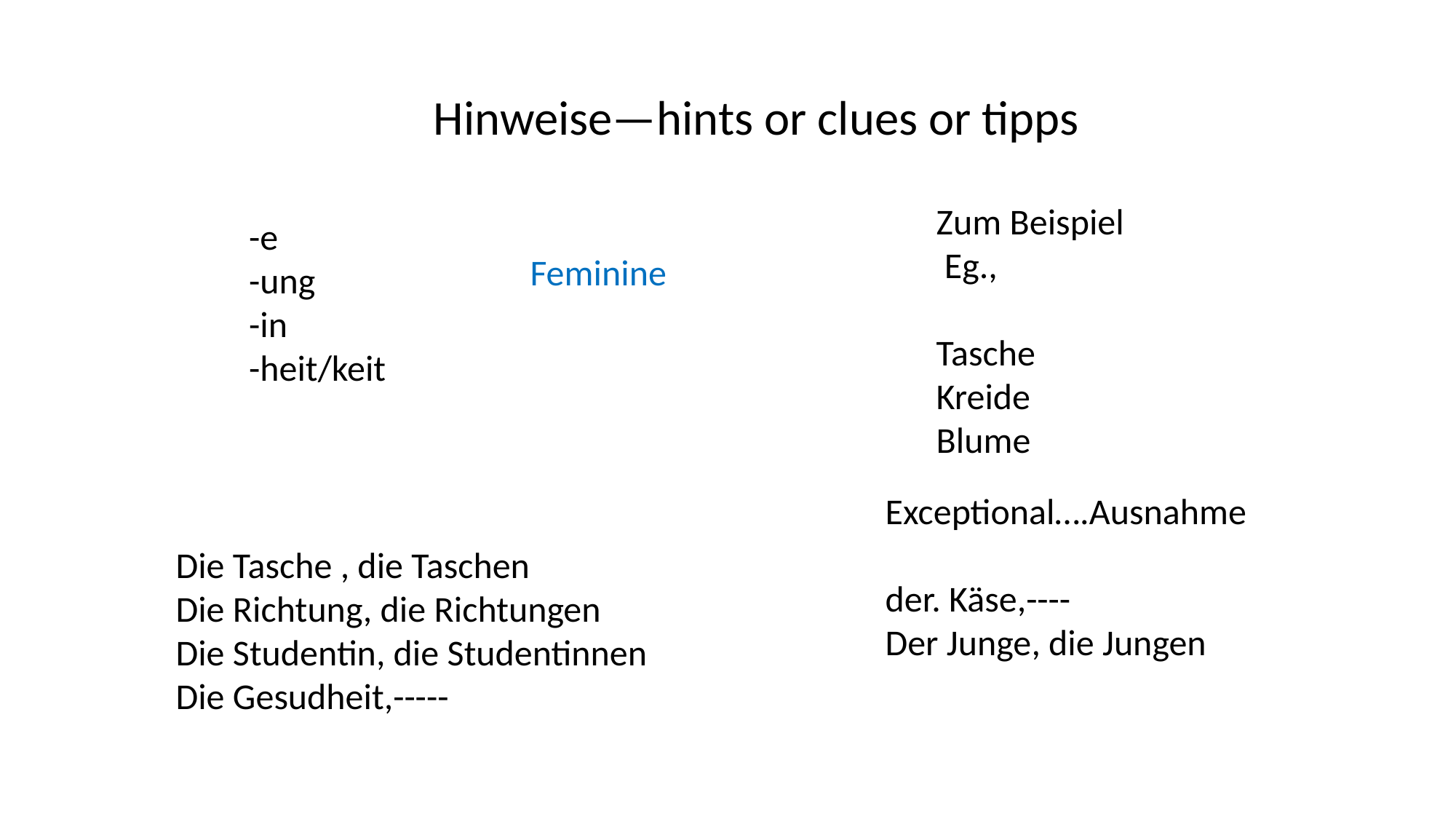

Hinweise—hints or clues or tipps
Zum Beispiel
 Eg.,

Tasche
Kreide
Blume
-e
-ung
-in
-heit/keit
Feminine
Exceptional….Ausnahme

der. Käse,----
Der Junge, die Jungen
Die Tasche , die Taschen
Die Richtung, die Richtungen
Die Studentin, die Studentinnen
Die Gesudheit,-----